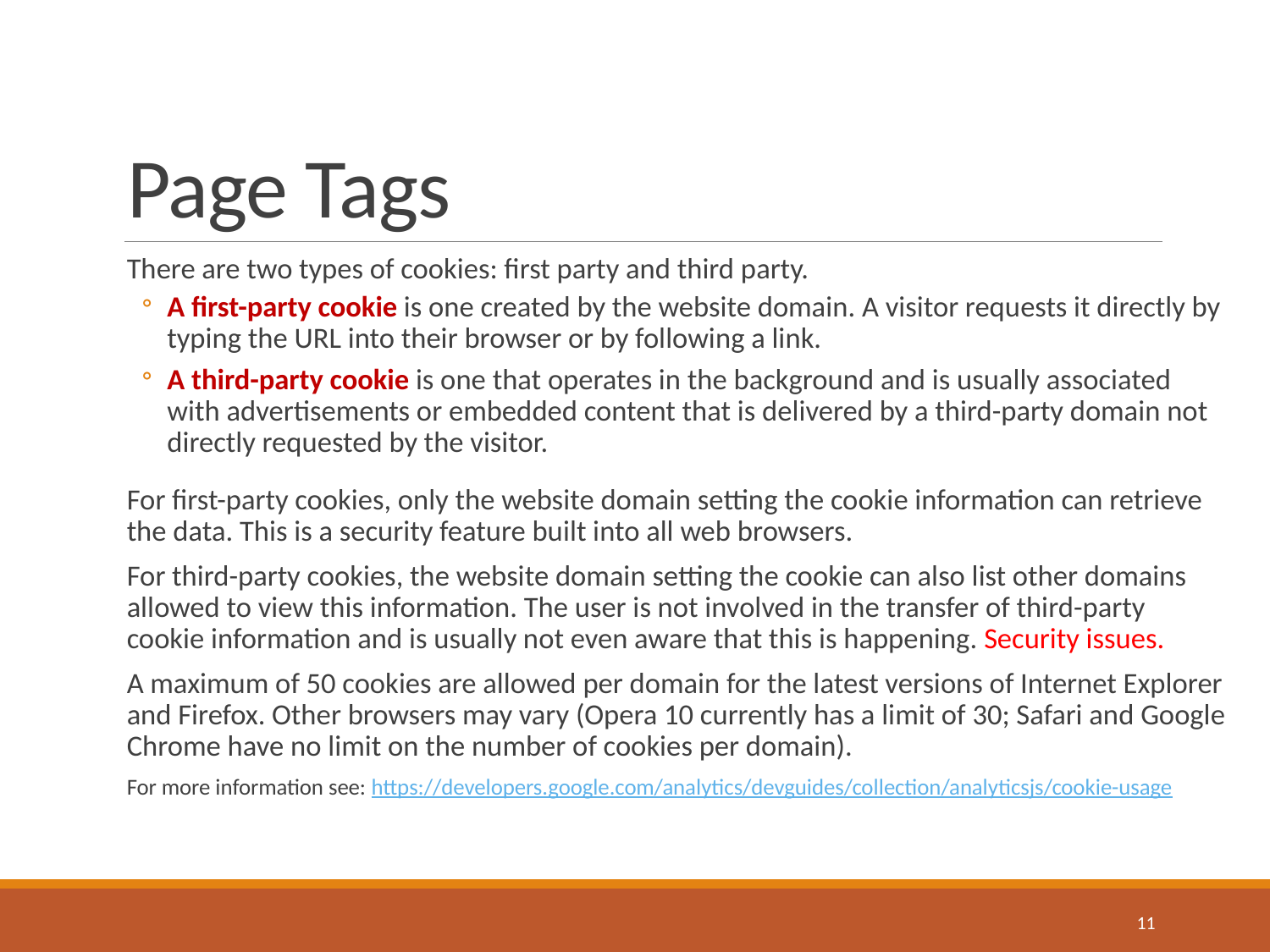

# Page Tags
There are two types of cookies: first party and third party.
A first-party cookie is one created by the website domain. A visitor requests it directly by typing the URL into their browser or by following a link.
A third-party cookie is one that operates in the background and is usually associated with advertisements or embedded content that is delivered by a third-party domain not directly requested by the visitor.
For first-party cookies, only the website domain setting the cookie information can retrieve the data. This is a security feature built into all web browsers.
For third-party cookies, the website domain setting the cookie can also list other domains allowed to view this information. The user is not involved in the transfer of third-party cookie information and is usually not even aware that this is happening. Security issues.
A maximum of 50 cookies are allowed per domain for the latest versions of Internet Explorer and Firefox. Other browsers may vary (Opera 10 currently has a limit of 30; Safari and Google Chrome have no limit on the number of cookies per domain).
For more information see: https://developers.google.com/analytics/devguides/collection/analyticsjs/cookie-usage

11